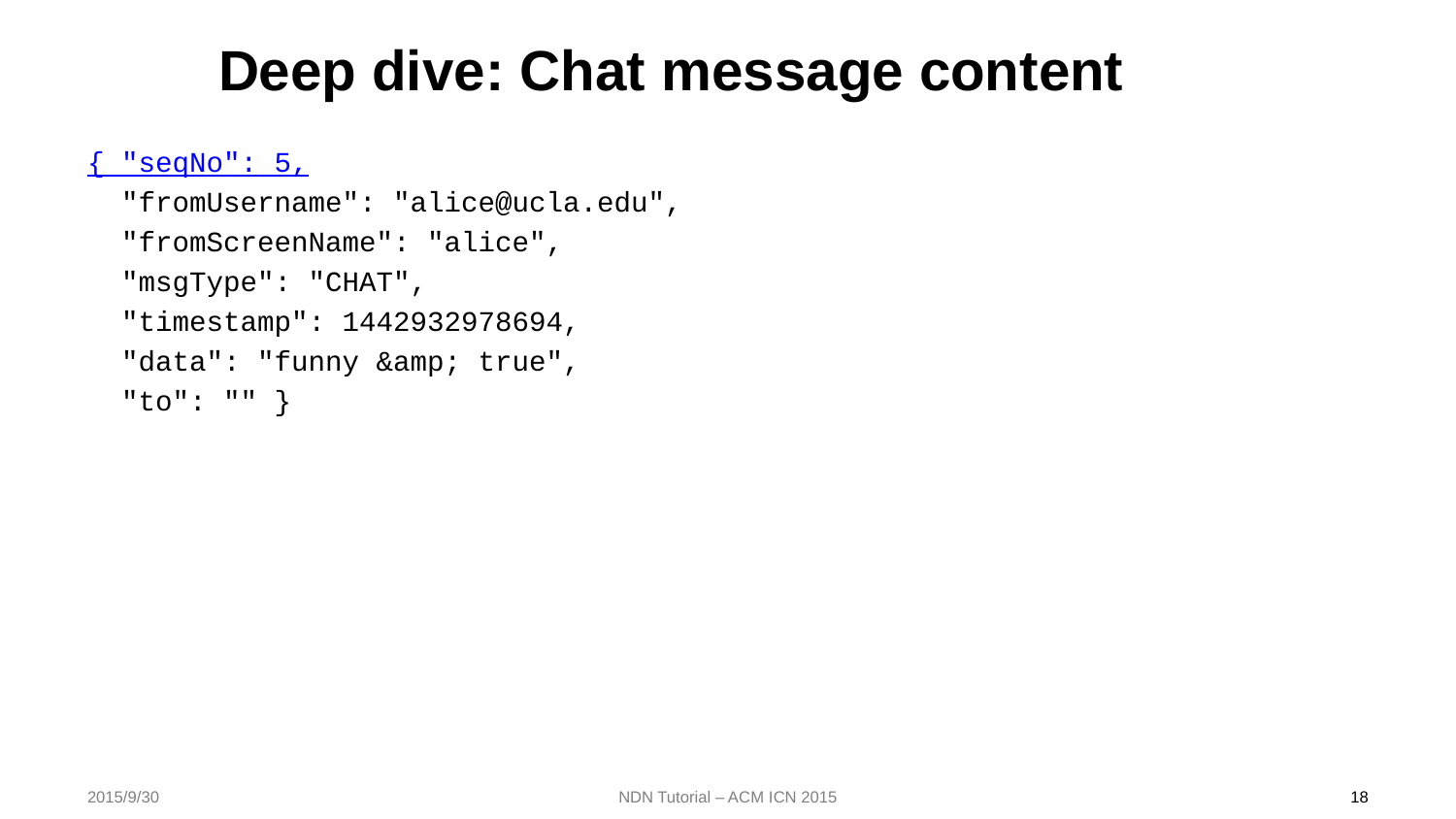

# Deep dive: Chat message content
{ "seqNo": 5,
  "fromUsername": "alice@ucla.edu",
  "fromScreenName": "alice",
  "msgType": "CHAT",
  "timestamp": 1442932978694,
  "data": "funny &amp; true",
  "to": "" }
2015/9/30
NDN Tutorial – ACM ICN 2015
18